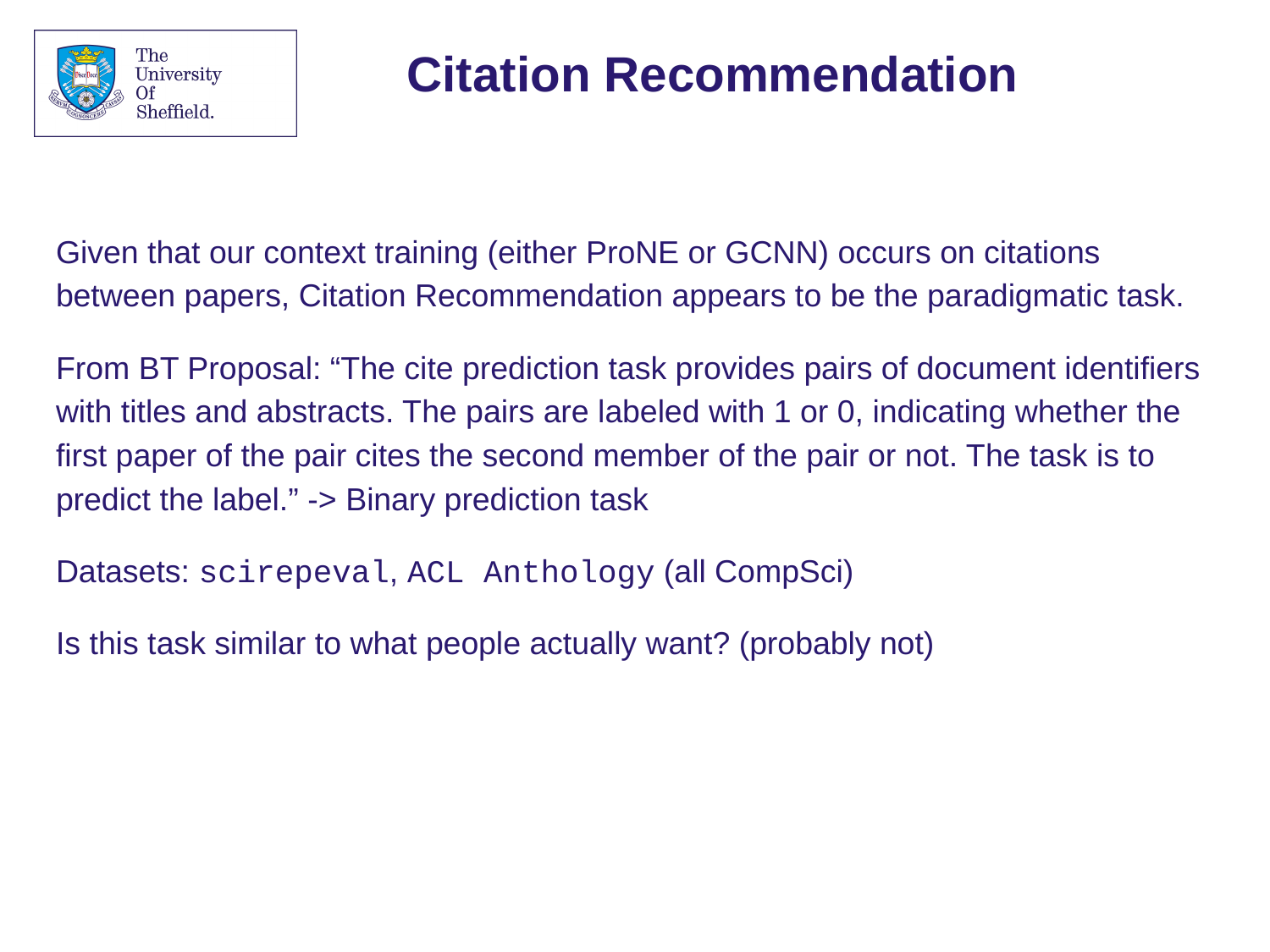

# Citation Recommendation
Given that our context training (either ProNE or GCNN) occurs on citations between papers, Citation Recommendation appears to be the paradigmatic task.
From BT Proposal: “The cite prediction task provides pairs of document identifiers with titles and abstracts. The pairs are labeled with 1 or 0, indicating whether the first paper of the pair cites the second member of the pair or not. The task is to predict the label.” -> Binary prediction task
Datasets: scirepeval, ACL Anthology (all CompSci)
Is this task similar to what people actually want? (probably not)